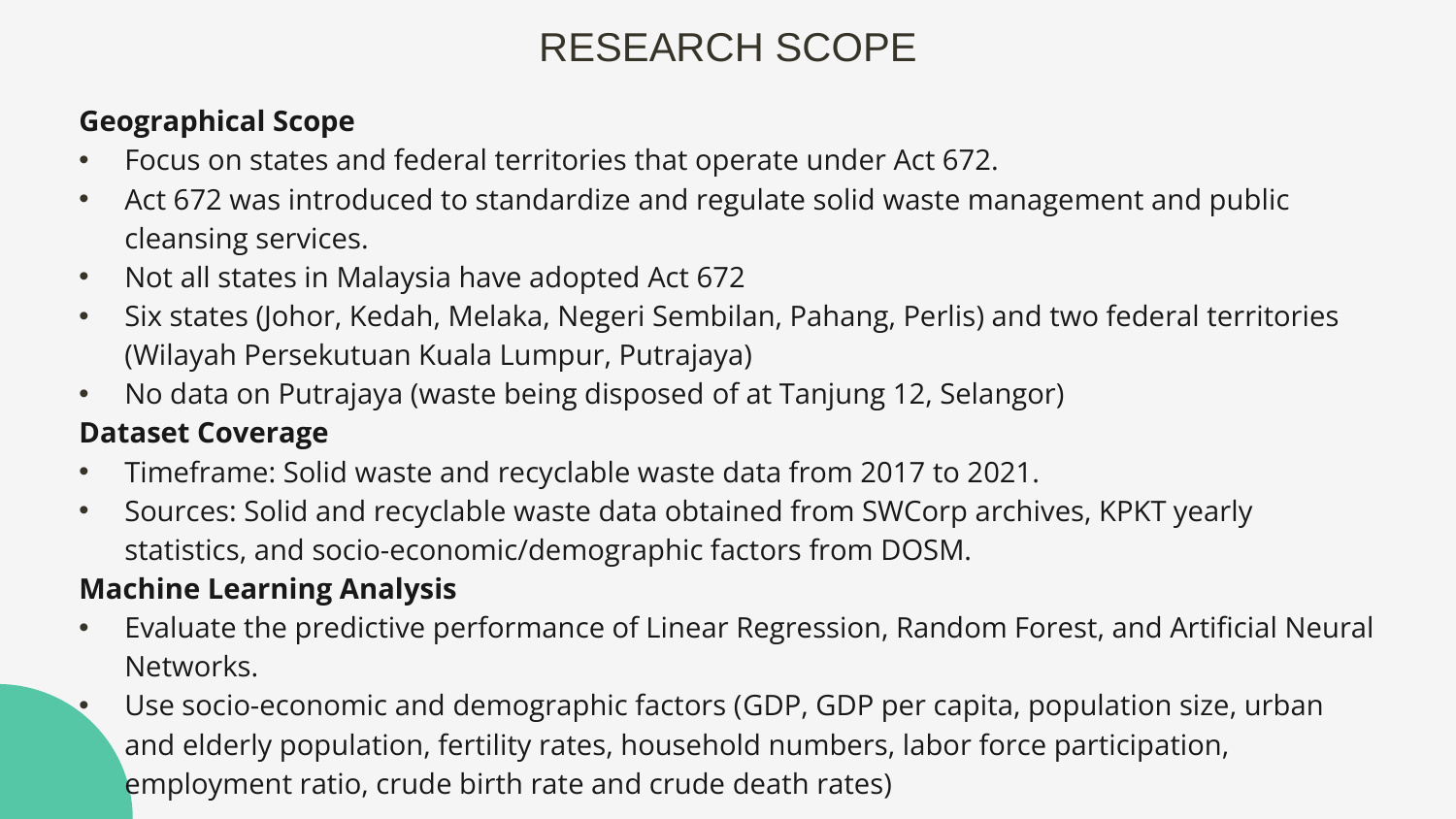

RESEARCH SCOPE
Geographical Scope
Focus on states and federal territories that operate under Act 672.
Act 672 was introduced to standardize and regulate solid waste management and public cleansing services.
Not all states in Malaysia have adopted Act 672
Six states (Johor, Kedah, Melaka, Negeri Sembilan, Pahang, Perlis) and two federal territories (Wilayah Persekutuan Kuala Lumpur, Putrajaya)
No data on Putrajaya (waste being disposed of at Tanjung 12, Selangor)
Dataset Coverage
Timeframe: Solid waste and recyclable waste data from 2017 to 2021.
Sources: Solid and recyclable waste data obtained from SWCorp archives, KPKT yearly statistics, and socio-economic/demographic factors from DOSM.
Machine Learning Analysis
Evaluate the predictive performance of Linear Regression, Random Forest, and Artificial Neural Networks.
Use socio-economic and demographic factors (GDP, GDP per capita, population size, urban and elderly population, fertility rates, household numbers, labor force participation, employment ratio, crude birth rate and crude death rates)